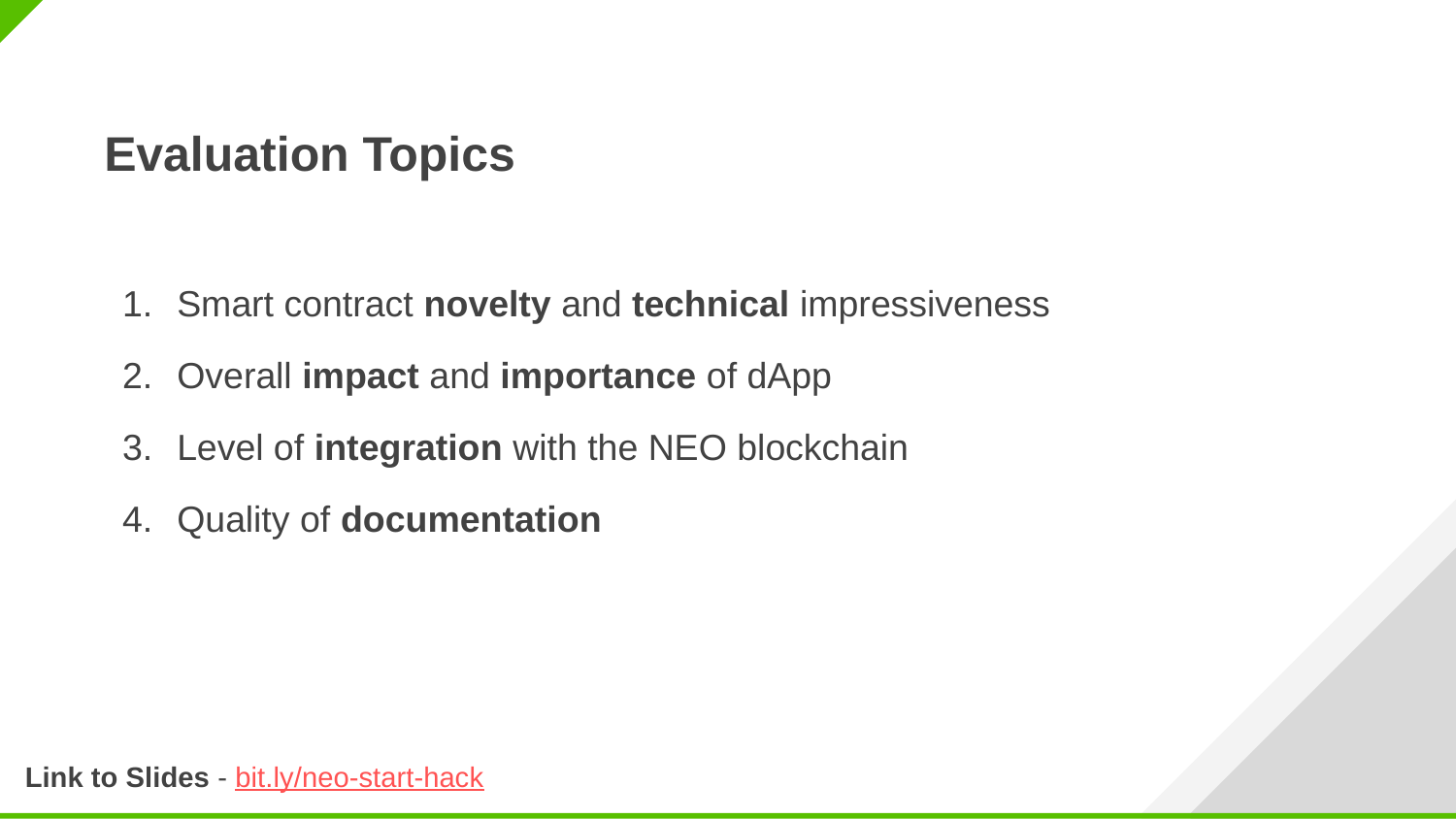

Evaluation Topics
Smart contract novelty and technical impressiveness
Overall impact and importance of dApp
Level of integration with the NEO blockchain
Quality of documentation

Link to Slides - bit.ly/neo-start-hack